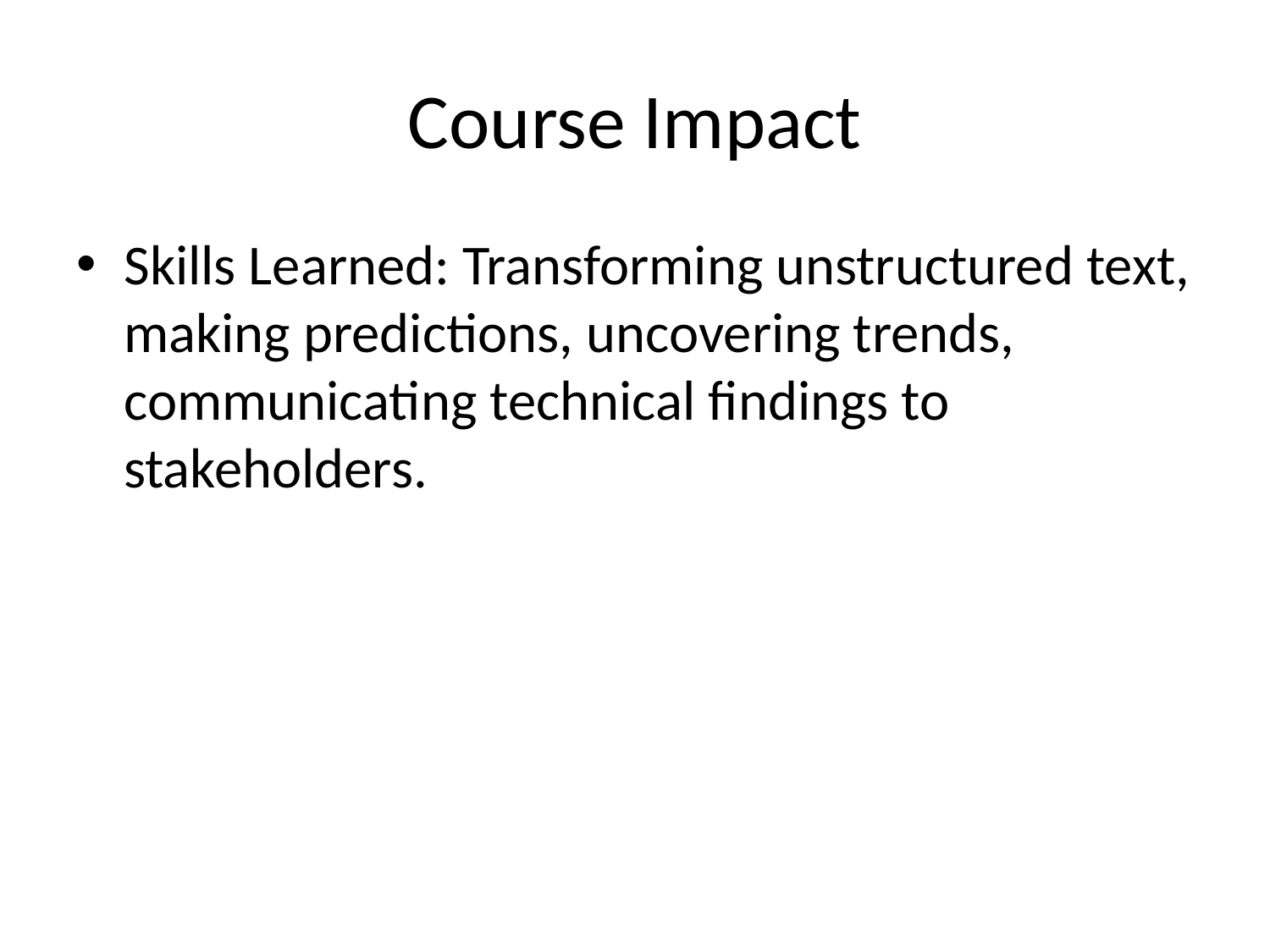

# Course Impact
Skills Learned: Transforming unstructured text, making predictions, uncovering trends, communicating technical findings to stakeholders.